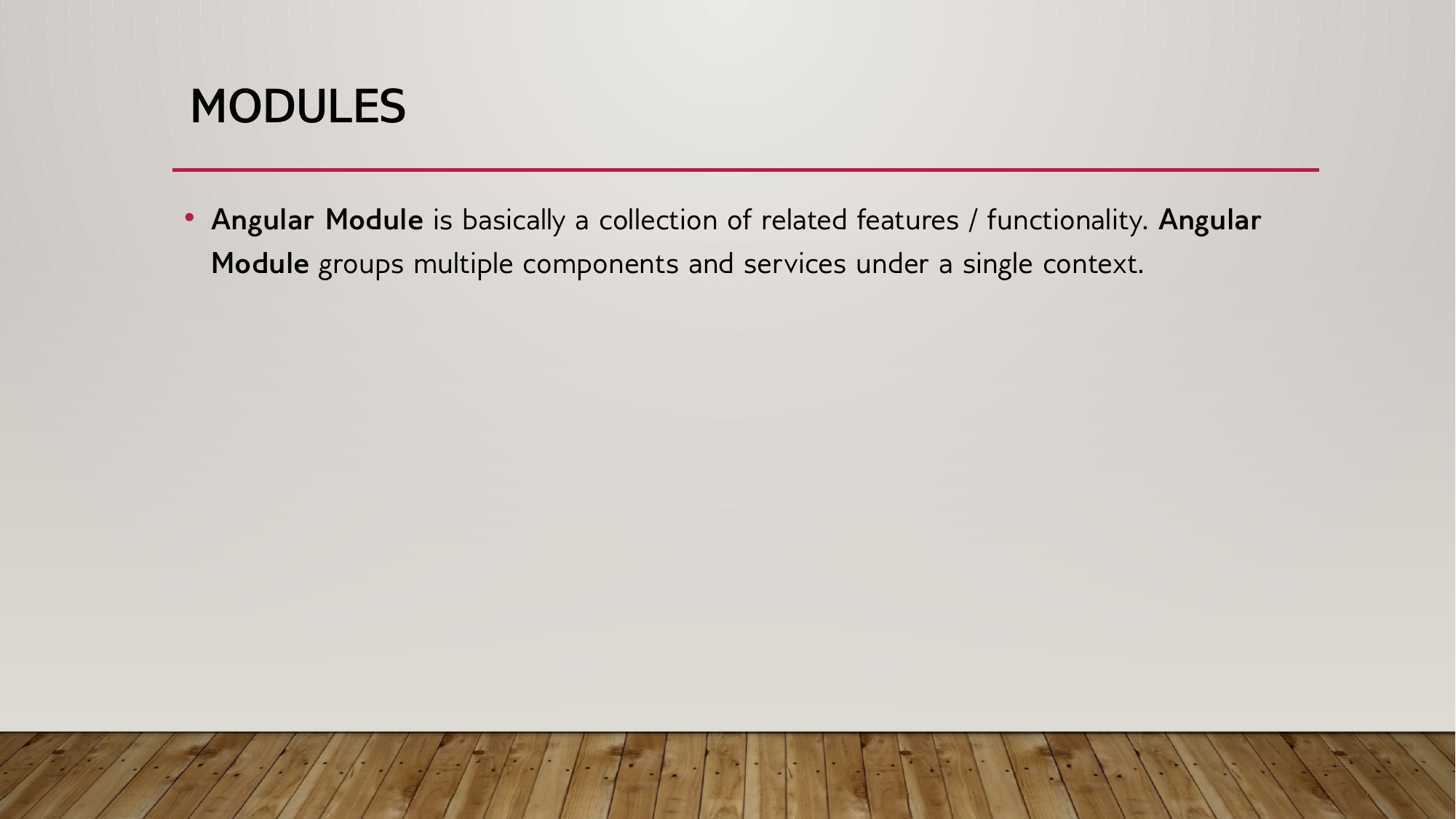

# Modules
Angular Module is basically a collection of related features / functionality. Angular Module groups multiple components and services under a single context.